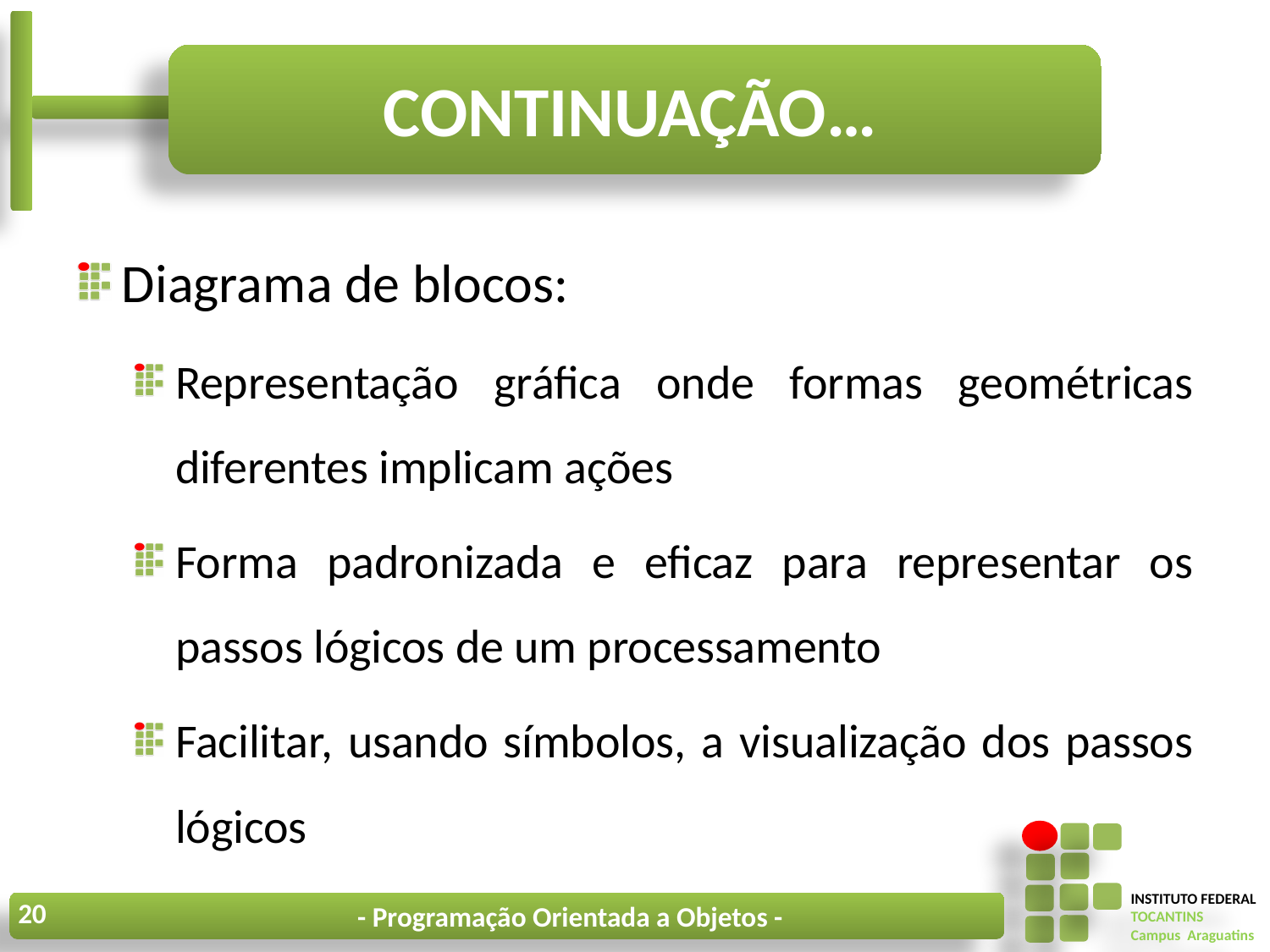

# Continuação…
Diagrama de blocos:
Representação gráfica onde formas geométricas diferentes implicam ações
Forma padronizada e eficaz para representar os passos lógicos de um processamento
Facilitar, usando símbolos, a visualização dos passos lógicos
20